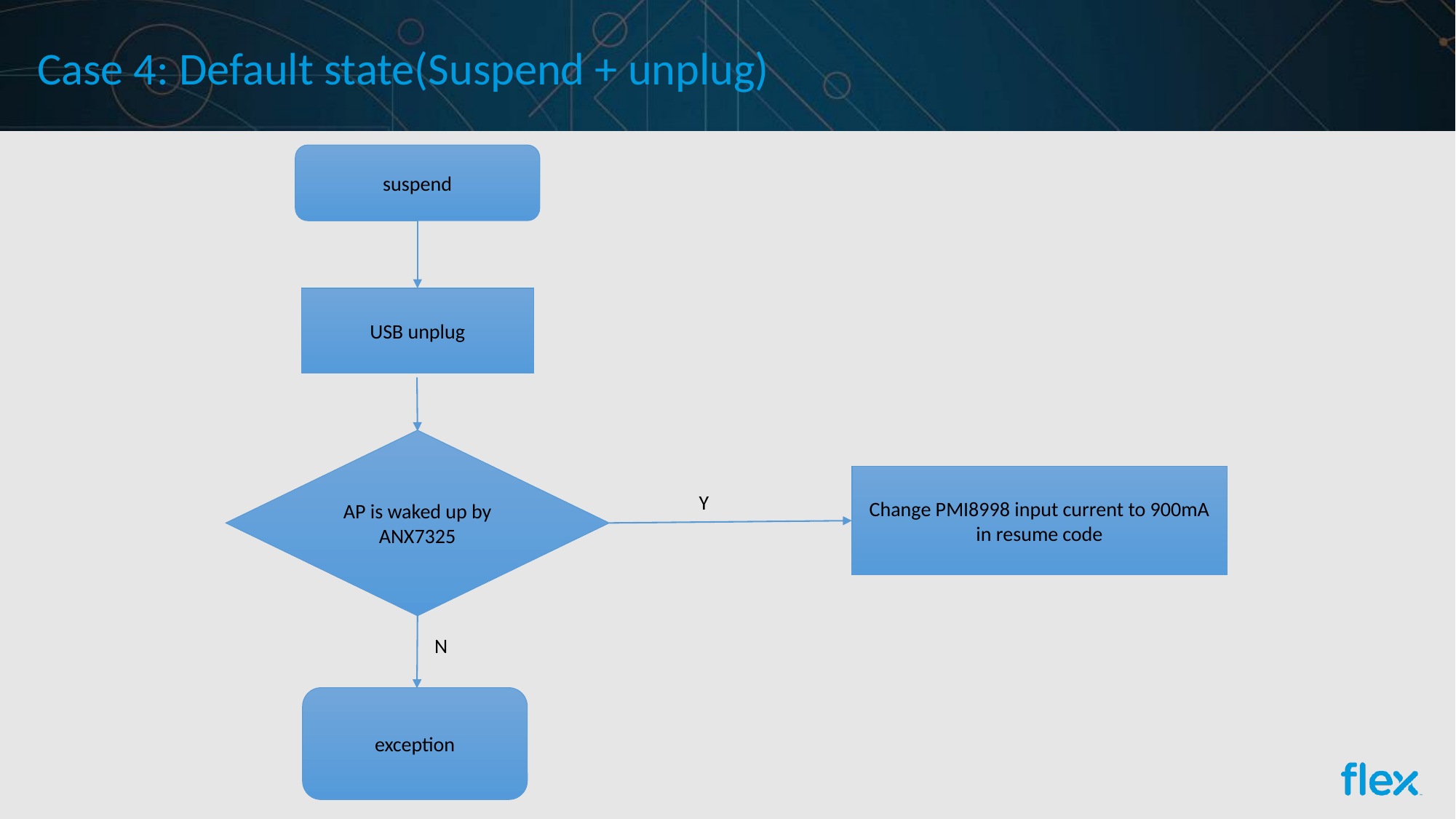

# Case 4: Default state(Suspend + unplug)
suspend
USB unplug
AP is waked up by ANX7325
Change PMI8998 input current to 900mA in resume code
Y
N
exception
4